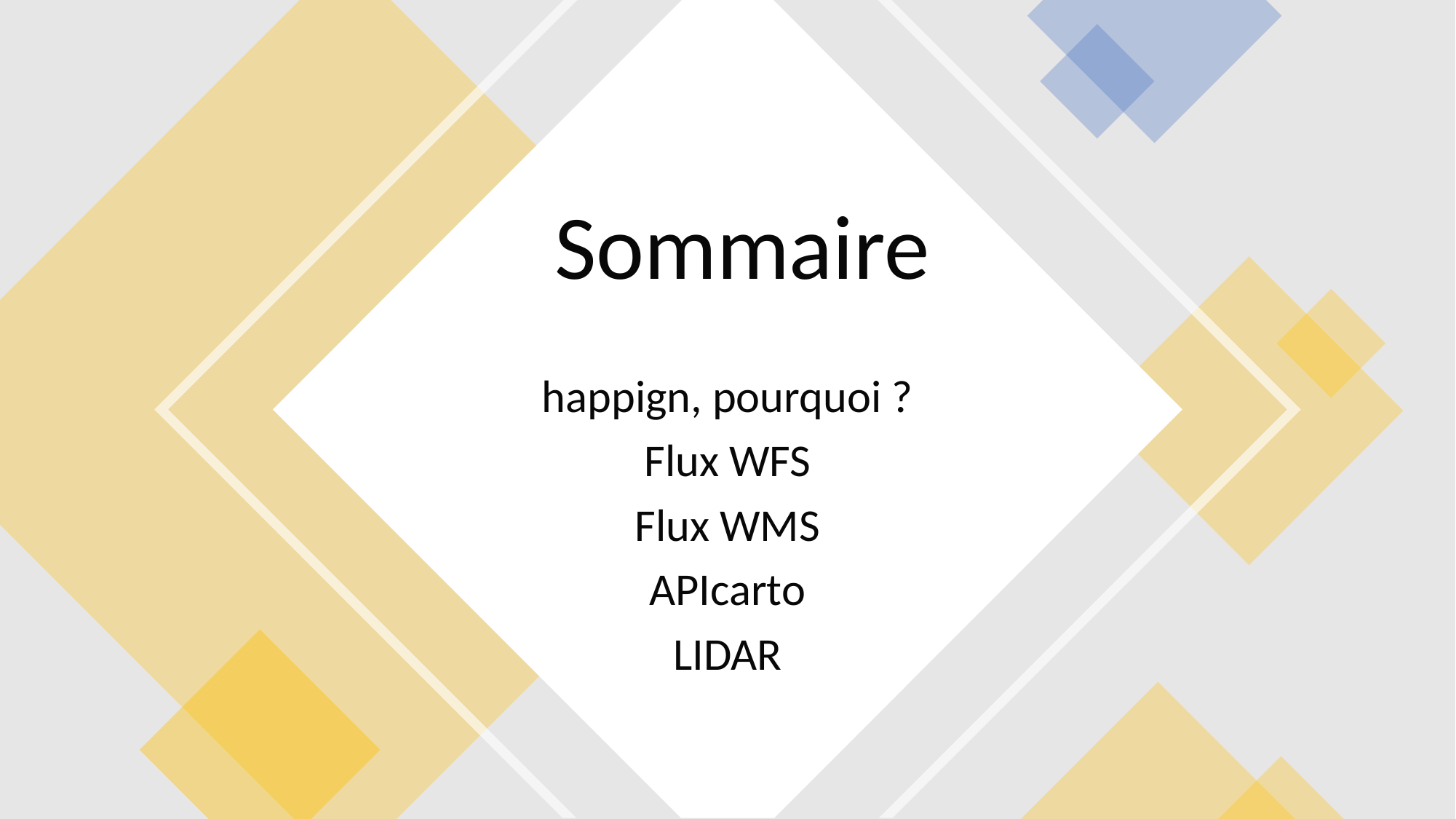

Sommaire

happign, pourquoi ?
Flux WFS
Flux WMS
APIcarto
LIDAR